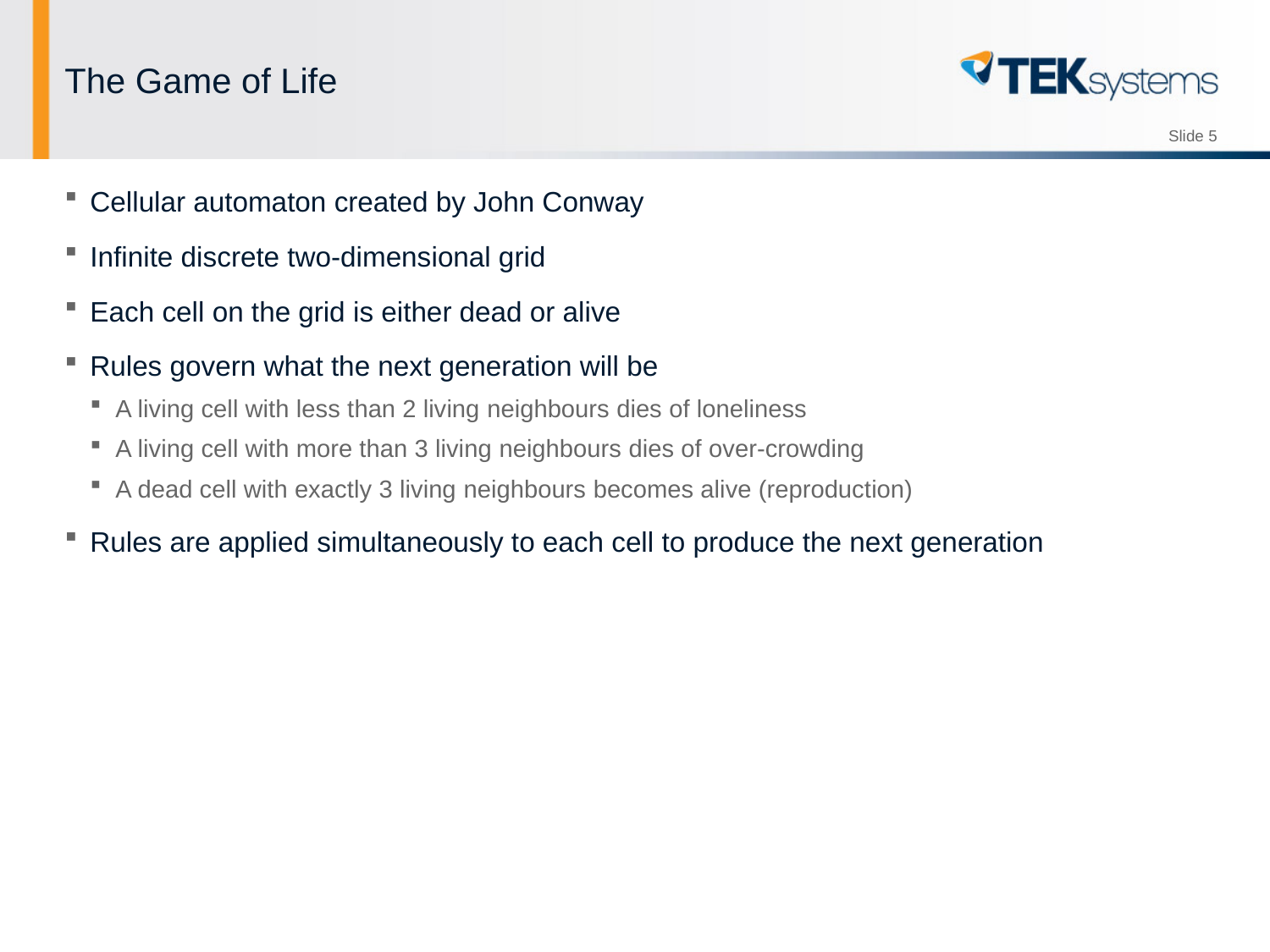

# The Game of Life
Cellular automaton created by John Conway
Infinite discrete two-dimensional grid
Each cell on the grid is either dead or alive
Rules govern what the next generation will be
A living cell with less than 2 living neighbours dies of loneliness
A living cell with more than 3 living neighbours dies of over-crowding
A dead cell with exactly 3 living neighbours becomes alive (reproduction)
Rules are applied simultaneously to each cell to produce the next generation